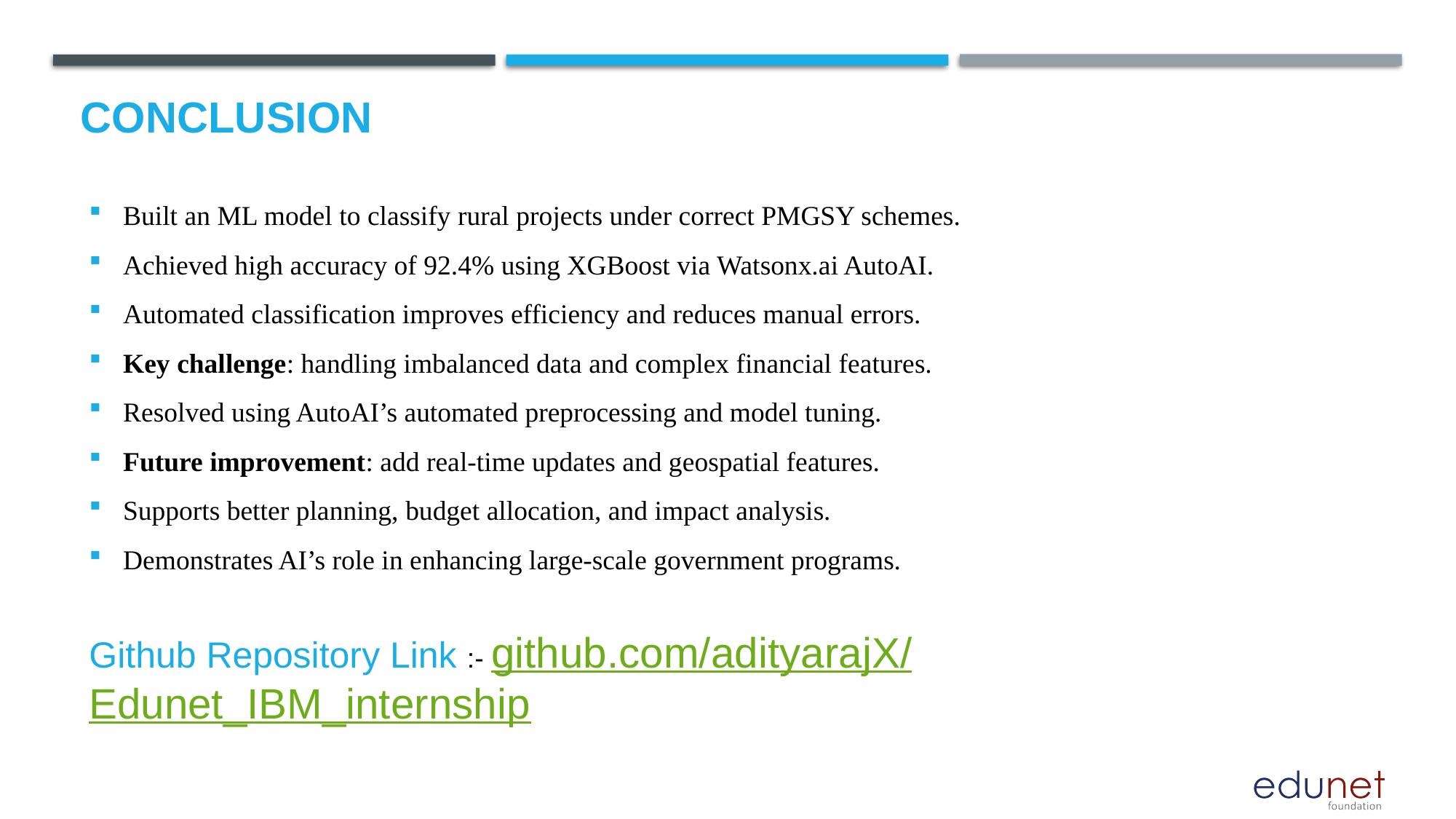

# Conclusion
Built an ML model to classify rural projects under correct PMGSY schemes.
Achieved high accuracy of 92.4% using XGBoost via Watsonx.ai AutoAI.
Automated classification improves efficiency and reduces manual errors.
Key challenge: handling imbalanced data and complex financial features.
Resolved using AutoAI’s automated preprocessing and model tuning.
Future improvement: add real-time updates and geospatial features.
Supports better planning, budget allocation, and impact analysis.
Demonstrates AI’s role in enhancing large-scale government programs.
Github Repository Link :- github.com/adityarajX/Edunet_IBM_internship